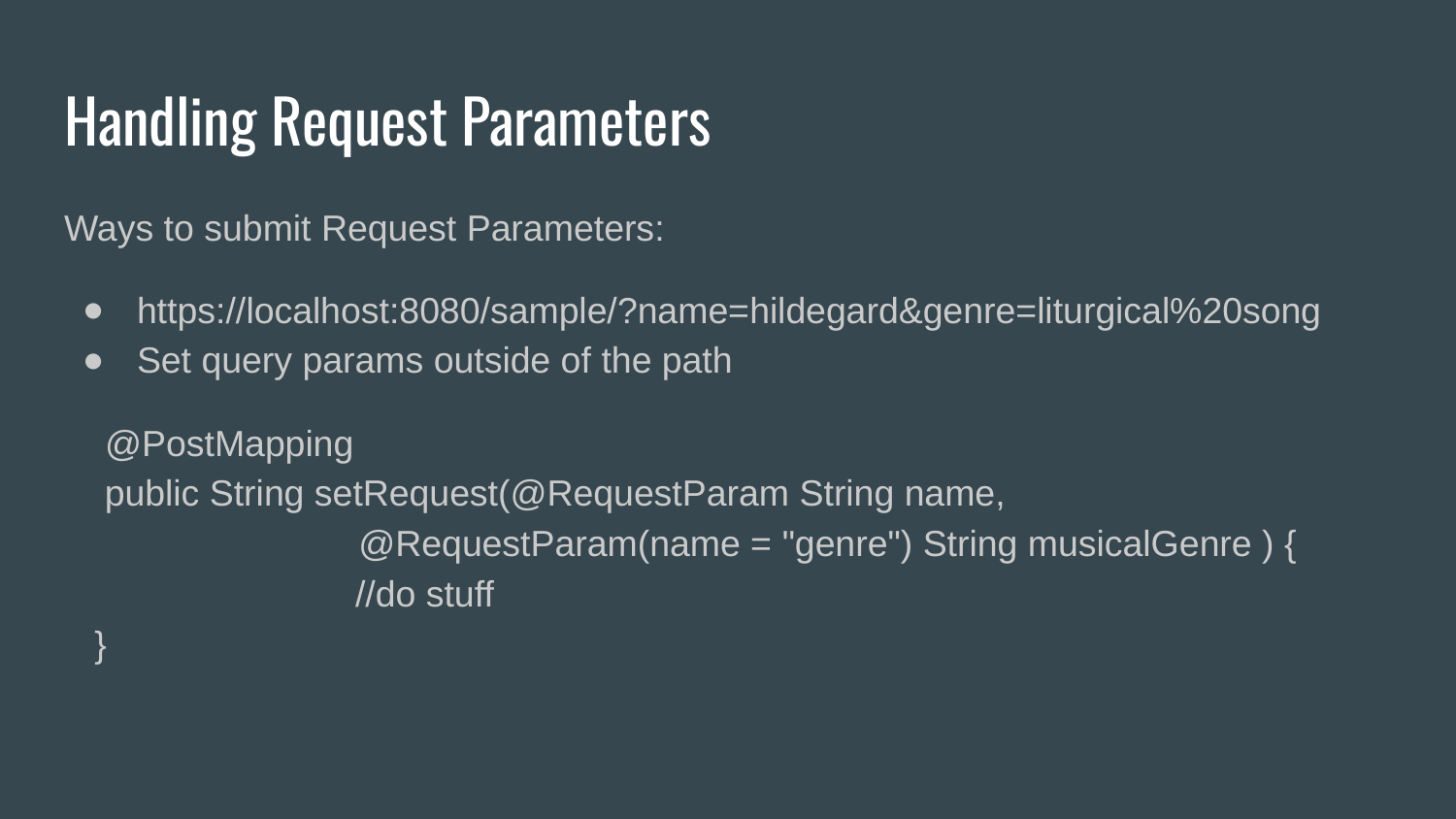

# Handling Request Parameters
Ways to submit Request Parameters:
https://localhost:8080/sample/?name=hildegard&genre=liturgical%20song
Set query params outside of the path
    @PostMapping
    public String setRequest(@RequestParam String name,
                             @RequestParam(name = "genre") String musicalGenre ) {
		//do stuff
   }